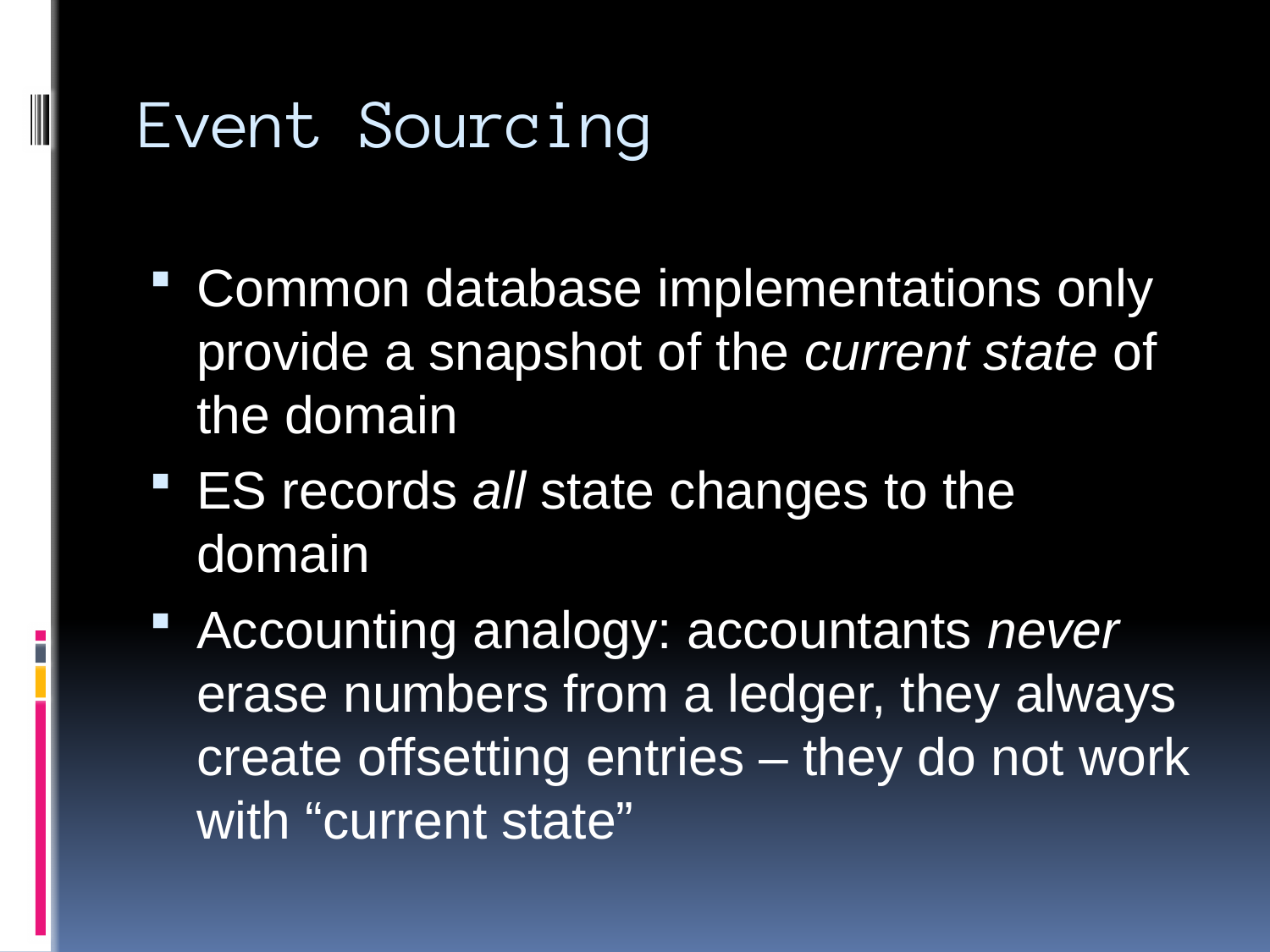

# Event Sourcing
Common database implementations only provide a snapshot of the current state of the domain
ES records all state changes to the domain
Accounting analogy: accountants never erase numbers from a ledger, they always create offsetting entries – they do not work with “current state”